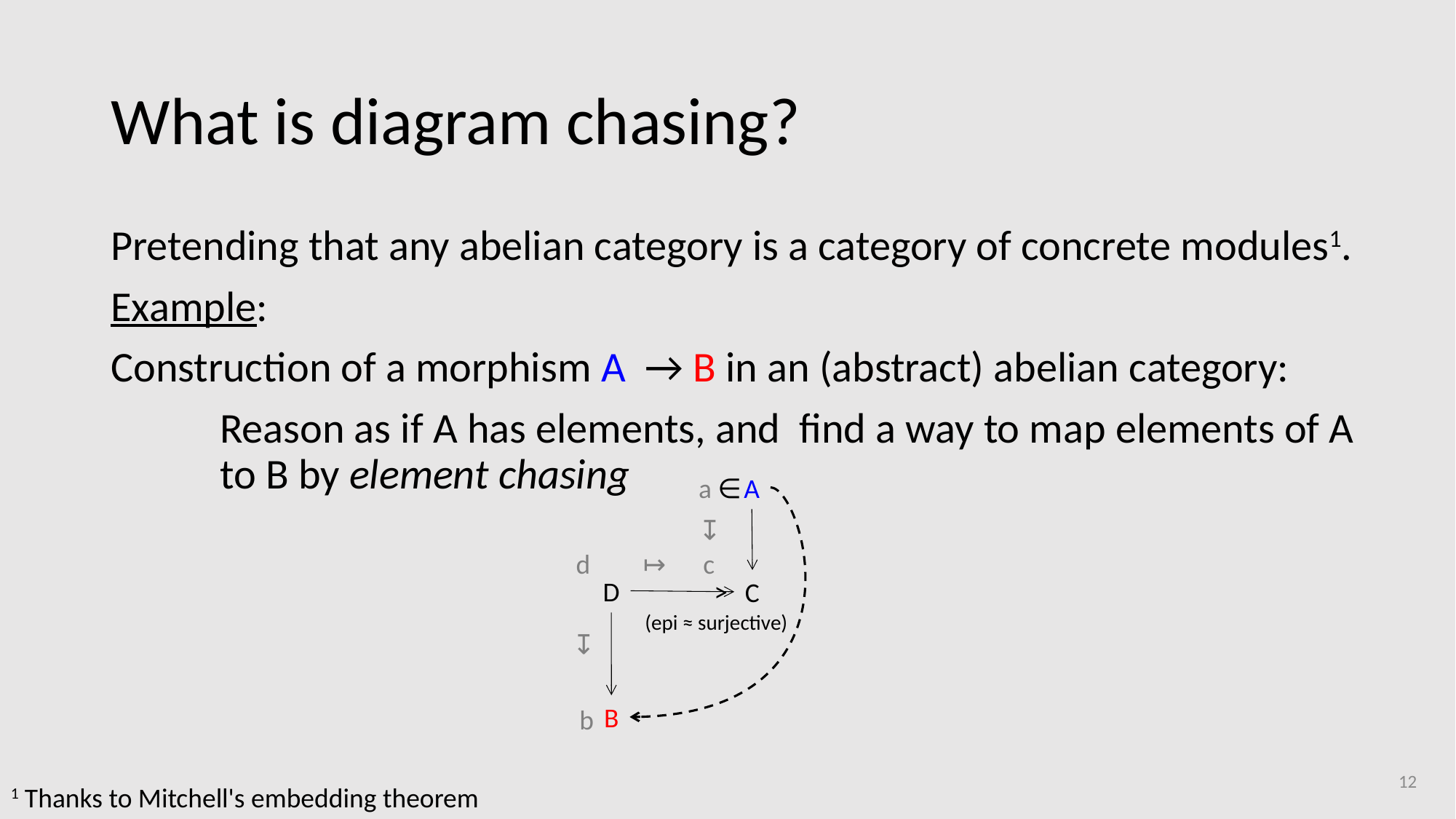

# What is diagram chasing?
Pretending that any abelian category is a category of concrete modules1.
Example:
Construction of a morphism A  → B in an (abstract) abelian category:
	Reason as if A has elements, and  find a way to map elements of A 	to B by element chasing
a ∈
A
↦
d
↦
c
>
D
C
(epi ≈ surjective)
↦
B
b
12
1 Thanks to Mitchell's embedding theorem